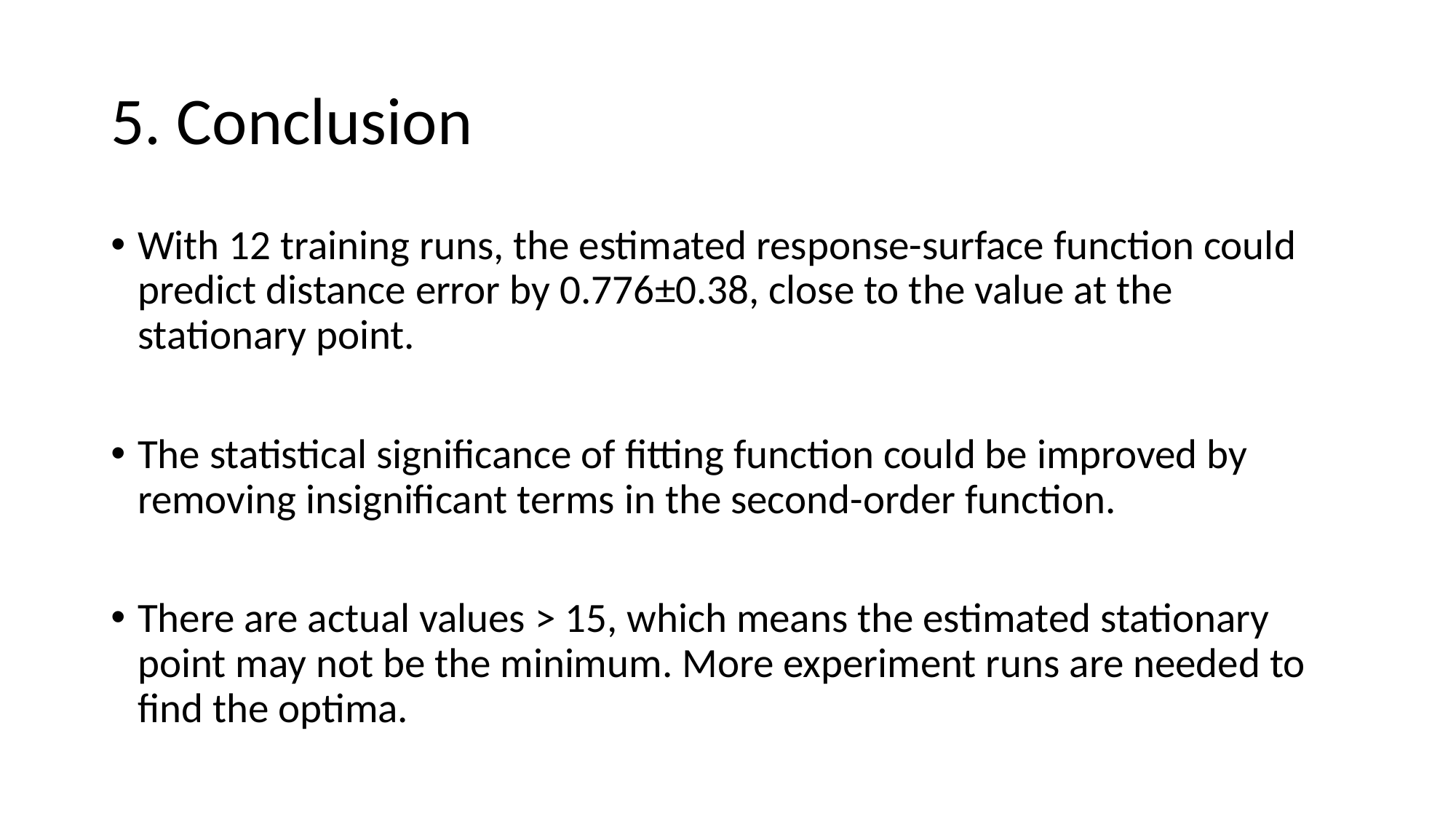

# 5. Conclusion
With 12 training runs, the estimated response-surface function could predict distance error by 0.776±0.38, close to the value at the stationary point.

The statistical significance of fitting function could be improved by removing insignificant terms in the second-order function.

There are actual values > 15, which means the estimated stationary point may not be the minimum. More experiment runs are needed to find the optima.